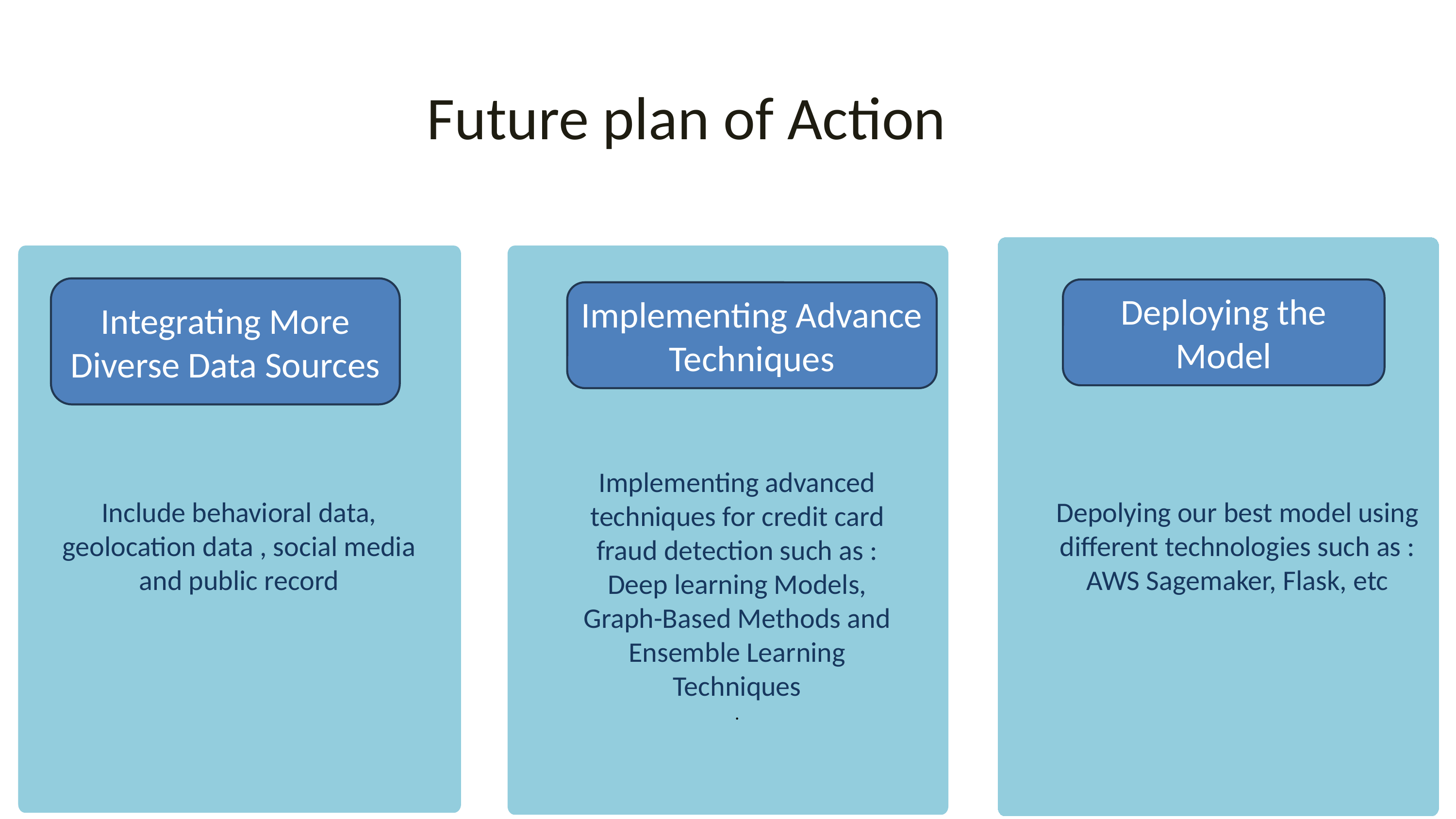

Future plan of Action

Integrating More Diverse Data Sources
Deploying the Model
Implementing Advance Techniques

Implementing advanced techniques for credit card fraud detection such as : Deep learning Models, Graph-Based Methods and Ensemble Learning Techniques
.
Depolying our best model using different technologies such as : AWS Sagemaker, Flask, etc

Include behavioral data, geolocation data , social media and public record